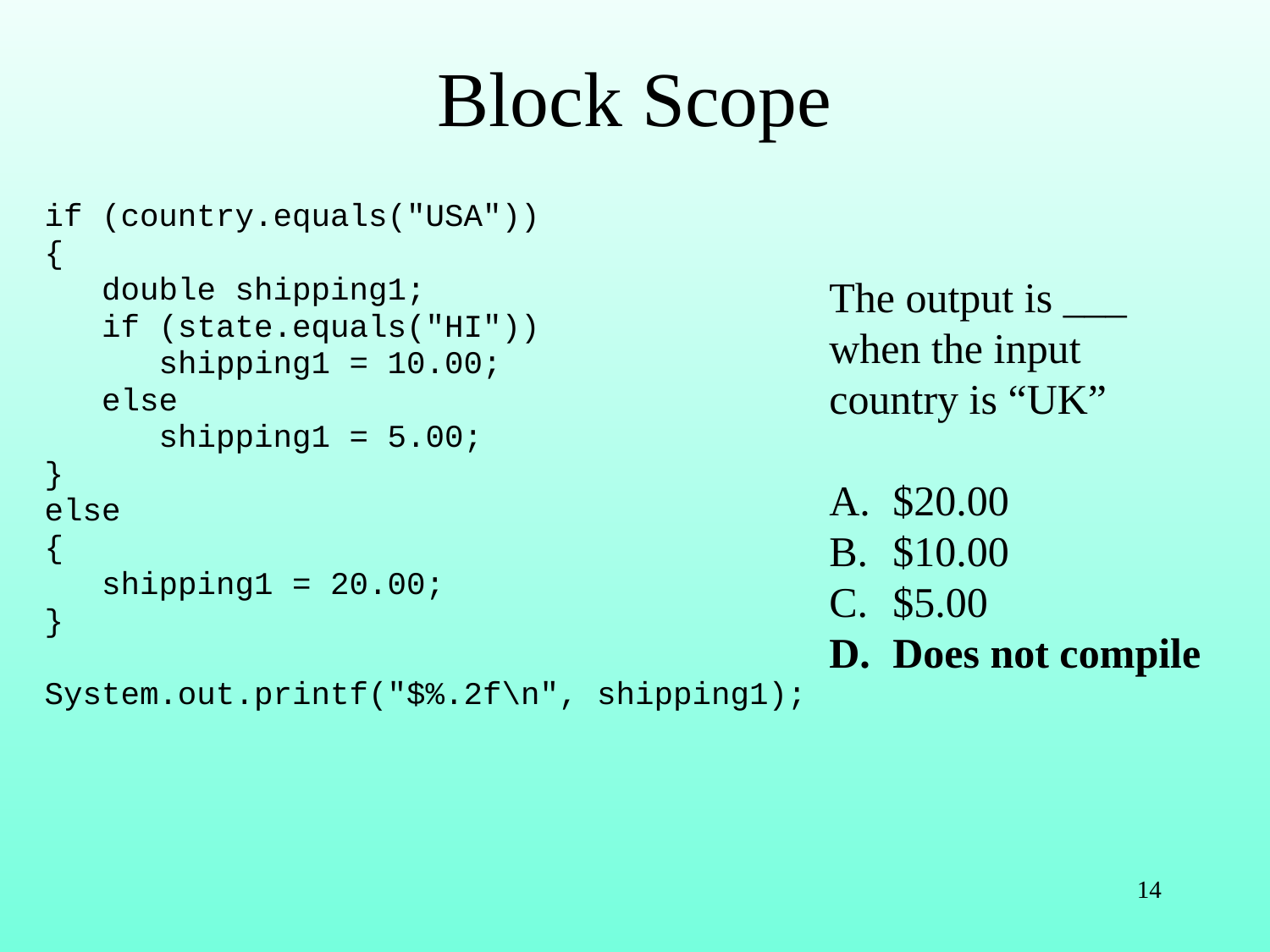

# Block Scope
if (country.equals("USA"))
{
   double shipping1;
   if (state.equals("HI"))
      shipping1 = 10.00;
   else
      shipping1 = 5.00;
}
else
{
   shipping1 = 20.00;
}

System.out.printf("$%.2f\n", shipping1);
The output is ___
when the input
country is “UK”

$20.00
$10.00
$5.00
Does not compile
14